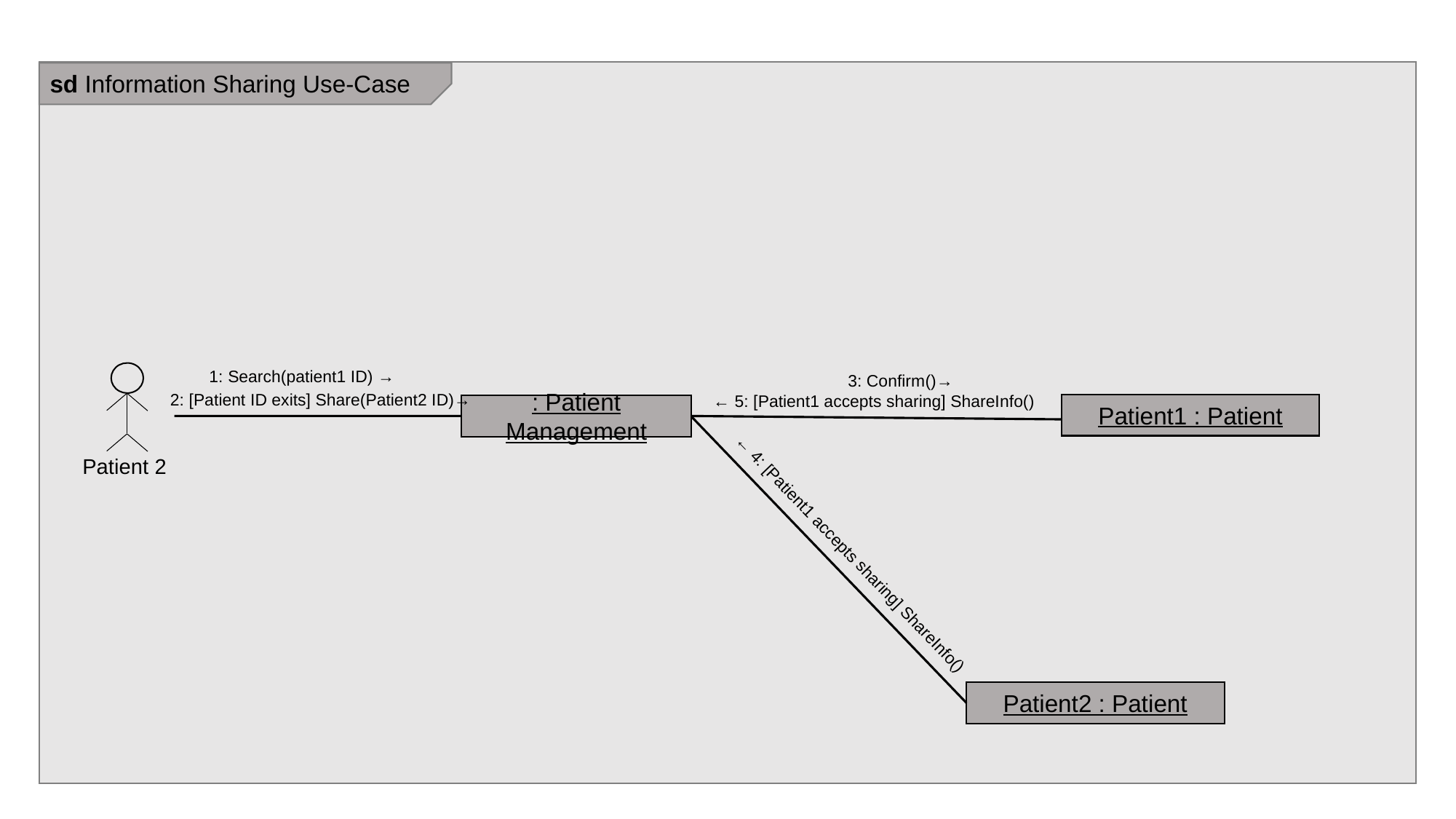

sd Information Sharing Use-Case
1: Search(patient1 ID) →

3: Confirm()→
2: [Patient ID exits] Share(Patient2 ID)→
← 5: [Patient1 accepts sharing] ShareInfo()

Patient1 : Patient
: Patient Management
Patient 2
← 4: [Patient1 accepts sharing] ShareInfo()

Patient2 : Patient